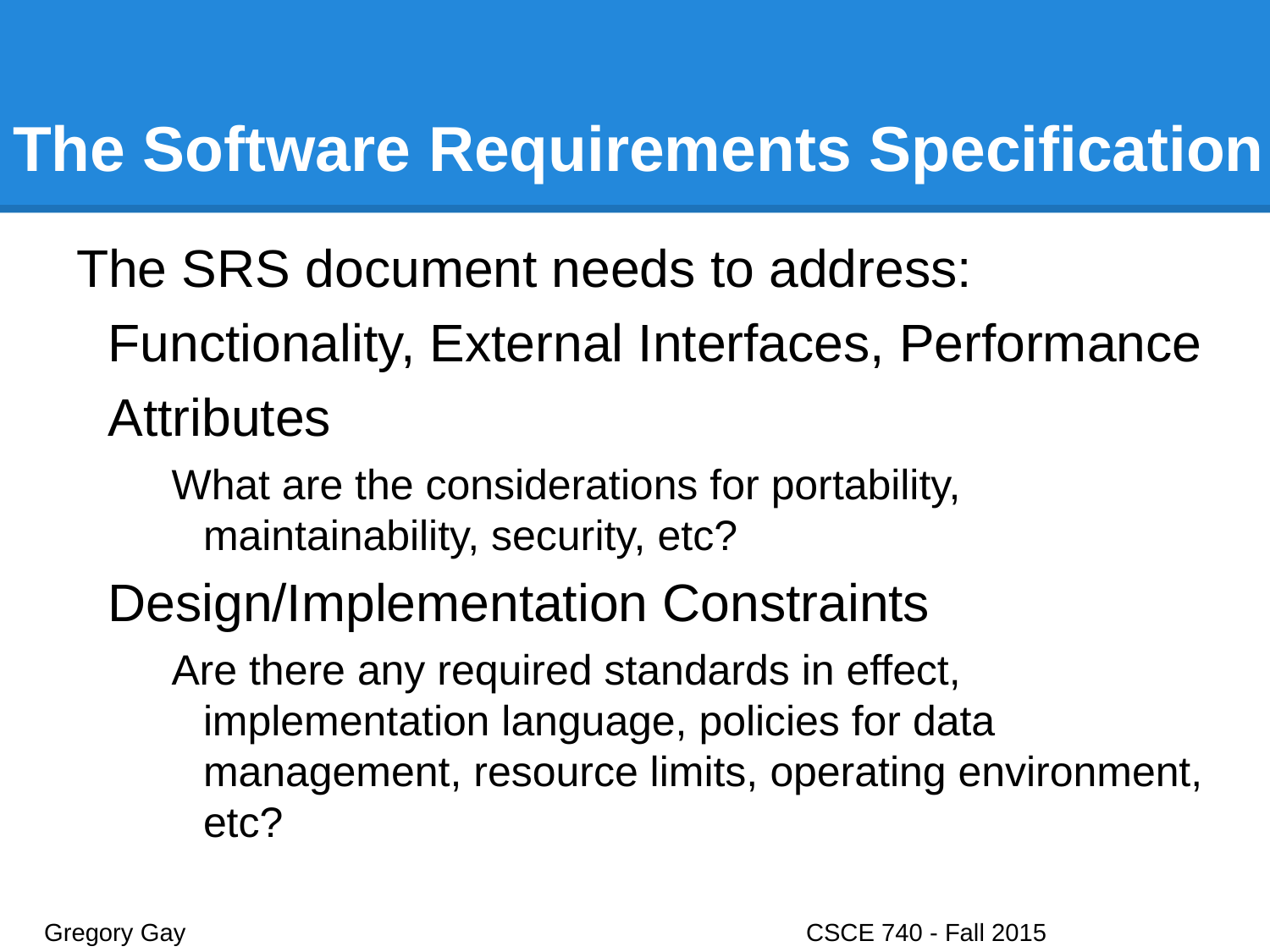

# The Software Requirements Specification
The SRS document needs to address:
Functionality, External Interfaces, Performance
Attributes
What are the considerations for portability, maintainability, security, etc?
Design/Implementation Constraints
Are there any required standards in effect, implementation language, policies for data management, resource limits, operating environment, etc?
Gregory Gay					CSCE 740 - Fall 2015								38